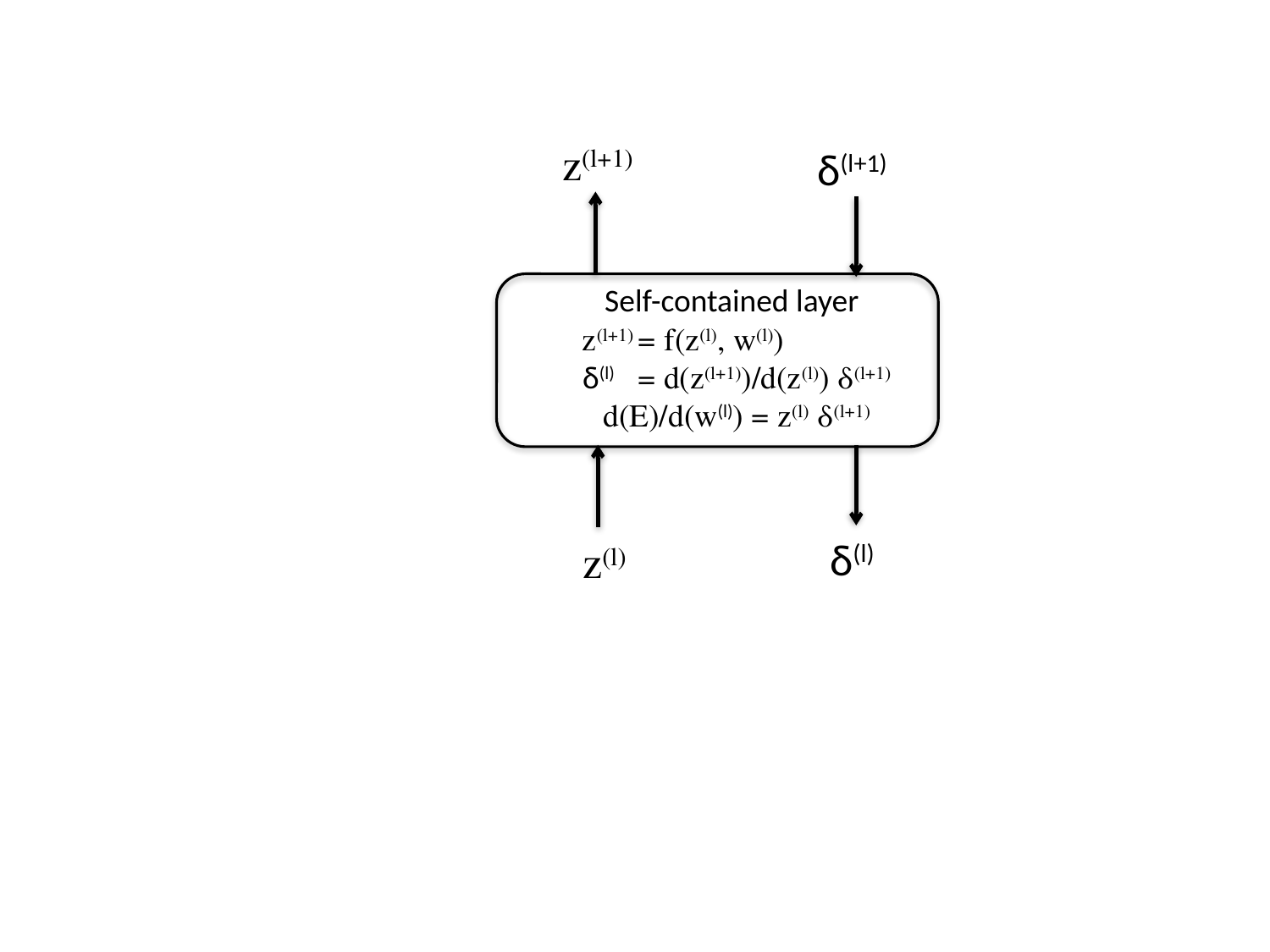

z(l+1)
δ(l+1)

Self-contained layer
z(l+1) = f(z(l), w(l))
δ(l)     = d(z(l+1))/d(z(l)) δ(l+1)
d(E)/d(w(l)) = z(l) δ(l+1)

δ(l)
z(l)